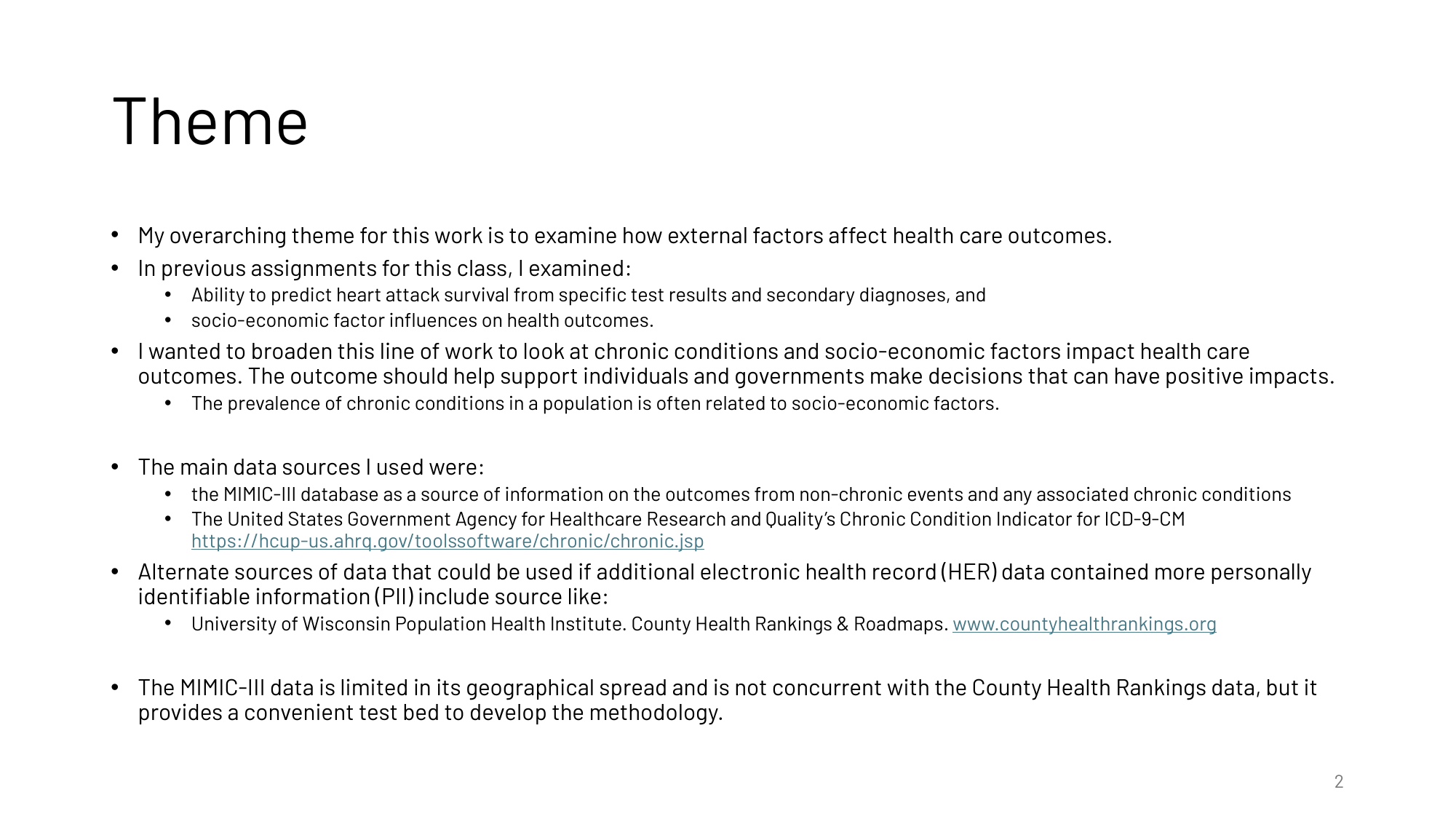

# Theme
My overarching theme for this work is to examine how external factors affect health care outcomes.
In previous assignments for this class, I examined:
Ability to predict heart attack survival from specific test results and secondary diagnoses, and
socio-economic factor influences on health outcomes.
I wanted to broaden this line of work to look at chronic conditions and socio-economic factors impact health care outcomes. The outcome should help support individuals and governments make decisions that can have positive impacts.
The prevalence of chronic conditions in a population is often related to socio-economic factors.

The main data sources I used were:
the MIMIC-III database as a source of information on the outcomes from non-chronic events and any associated chronic conditions
The United States Government Agency for Healthcare Research and Quality’s Chronic Condition Indicator for ICD-9-CM https://hcup-us.ahrq.gov/toolssoftware/chronic/chronic.jsp
Alternate sources of data that could be used if additional electronic health record (HER) data contained more personally identifiable information (PII) include source like:
University of Wisconsin Population Health Institute. County Health Rankings & Roadmaps. www.countyhealthrankings.org

The MIMIC-III data is limited in its geographical spread and is not concurrent with the County Health Rankings data, but it provides a convenient test bed to develop the methodology.

2